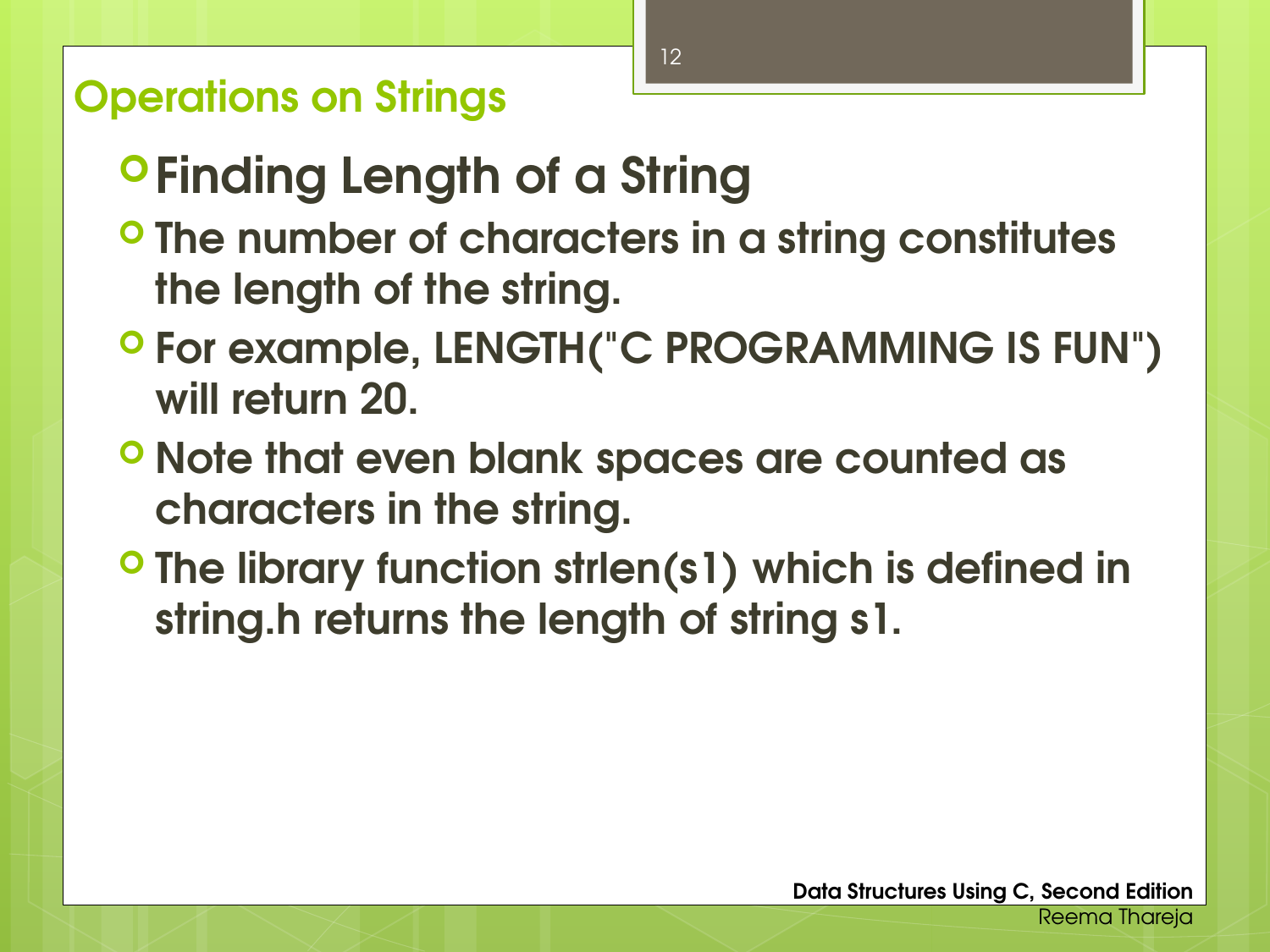

12
# Operations on Strings
Finding Length of a String
The number of characters in a string constitutes the length of the string.
For example, LENGTH("C PROGRAMMING IS FUN") will return 20.
Note that even blank spaces are counted as characters in the string.
The library function strlen(s1) which is defined in string.h returns the length of string s1.
Data Structures Using C, Second Edition
Reema Thareja